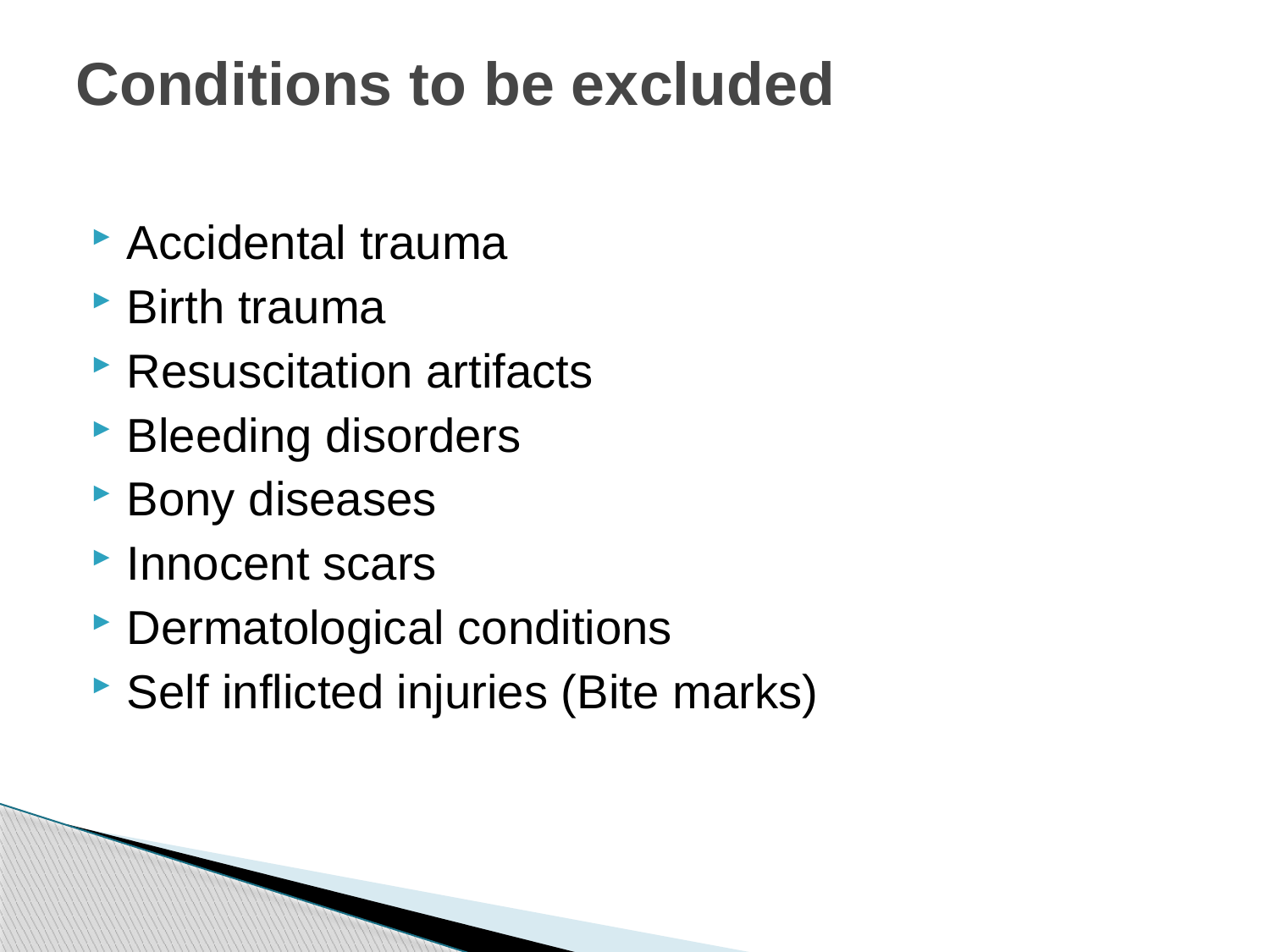

# Conditions to be excluded
Accidental trauma
Birth trauma
Resuscitation artifacts
Bleeding disorders
Bony diseases
Innocent scars
Dermatological conditions
Self inflicted injuries (Bite marks)